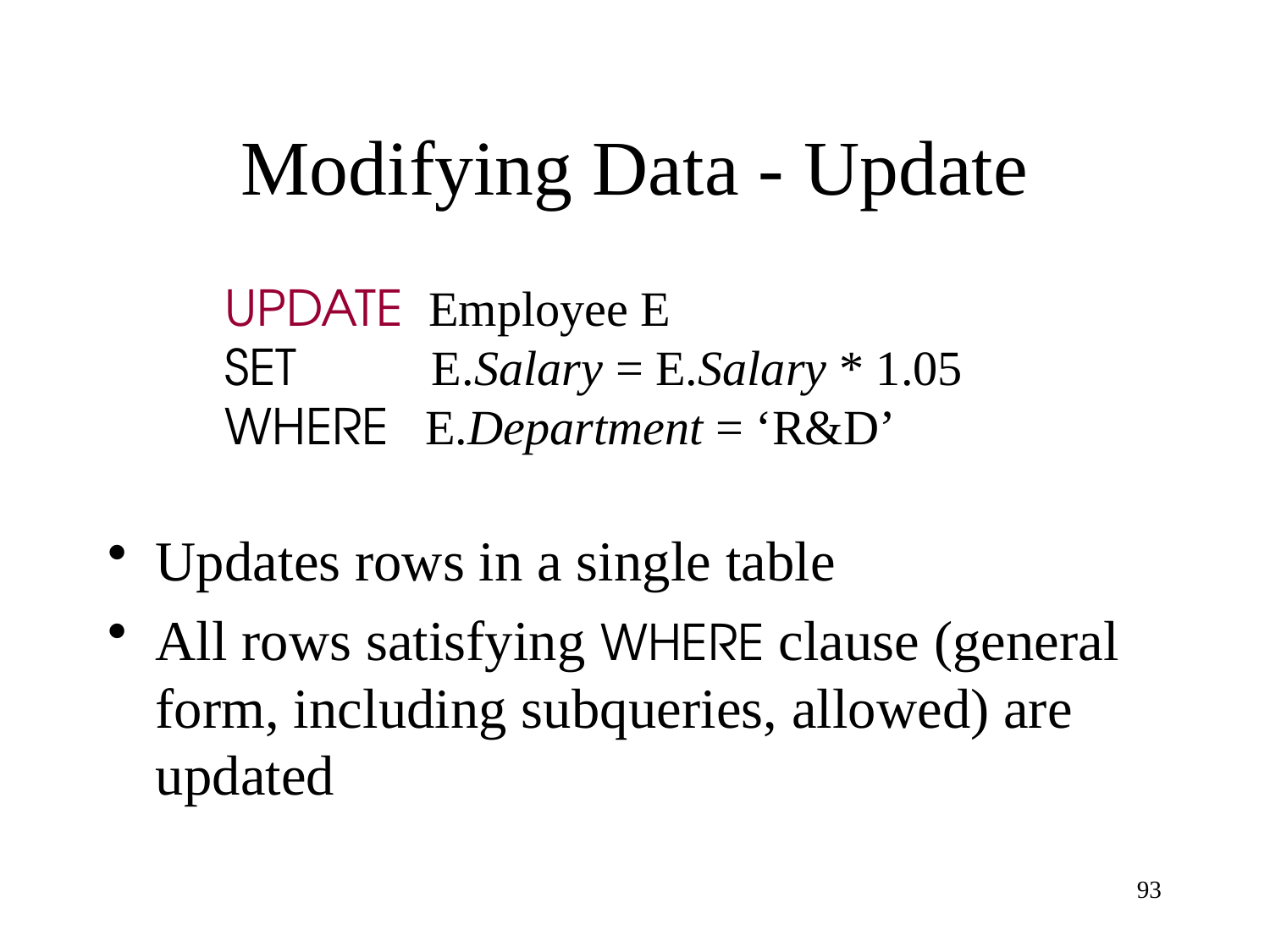

# Modifying Data - Update
UPDATE  Employee E
SET           E.Salary = E.Salary * 1.05
WHERE   E.Department = ‘R&D’
Updates rows in a single table
All rows satisfying WHERE clause (general form, including subqueries, allowed) are updated
93